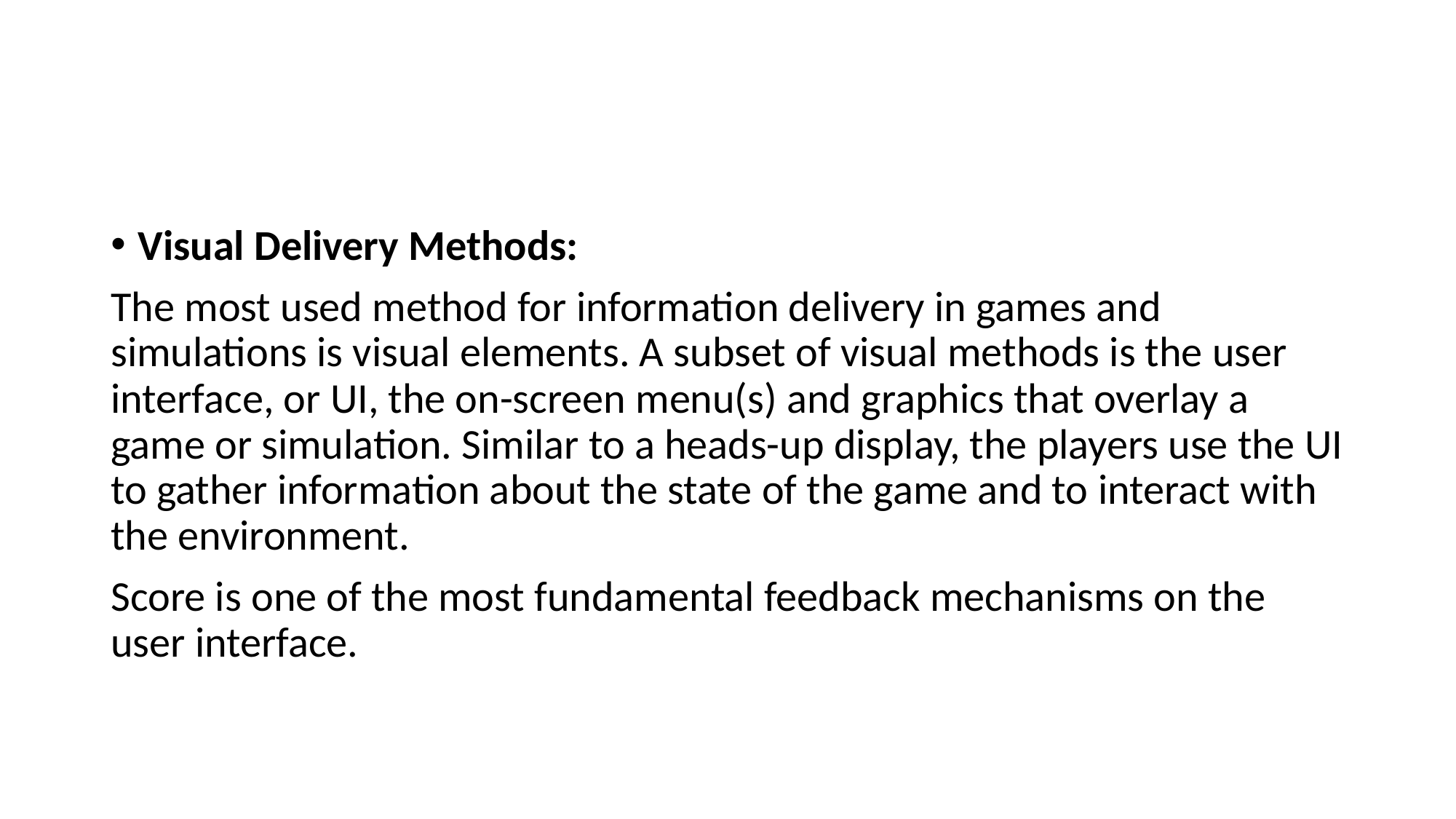

#
Visual Delivery Methods:
The most used method for information delivery in games and simulations is visual elements. A subset of visual methods is the user interface, or UI, the on-screen menu(s) and graphics that overlay a game or simulation. Similar to a heads-up display, the players use the UI to gather information about the state of the game and to interact with the environment.
Score is one of the most fundamental feedback mechanisms on the user interface.